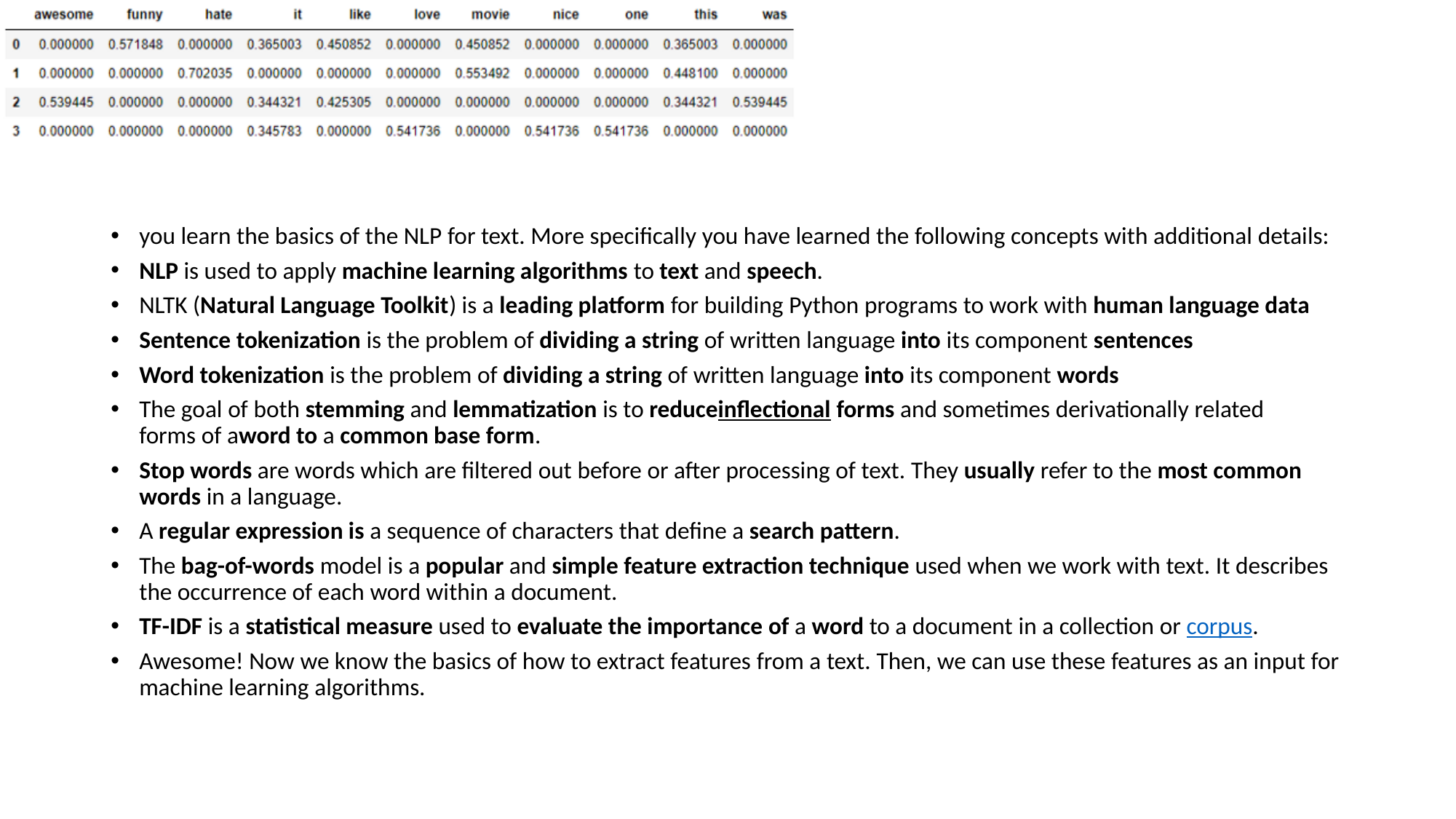

# Summary
you learn the basics of the NLP for text. More specifically you have learned the following concepts with additional details:
NLP is used to apply machine learning algorithms to text and speech.
NLTK (Natural Language Toolkit) is a leading platform for building Python programs to work with human language data
Sentence tokenization is the problem of dividing a string of written language into its component sentences
Word tokenization is the problem of dividing a string of written language into its component words
The goal of both stemming and lemmatization is to reduceinflectional forms and sometimes derivationally related forms of aword to a common base form.
Stop words are words which are filtered out before or after processing of text. They usually refer to the most common words in a language.
A regular expression is a sequence of characters that define a search pattern.
The bag-of-words model is a popular and simple feature extraction technique used when we work with text. It describes the occurrence of each word within a document.
TF-IDF is a statistical measure used to evaluate the importance of a word to a document in a collection or corpus.
Awesome! Now we know the basics of how to extract features from a text. Then, we can use these features as an input for machine learning algorithms.